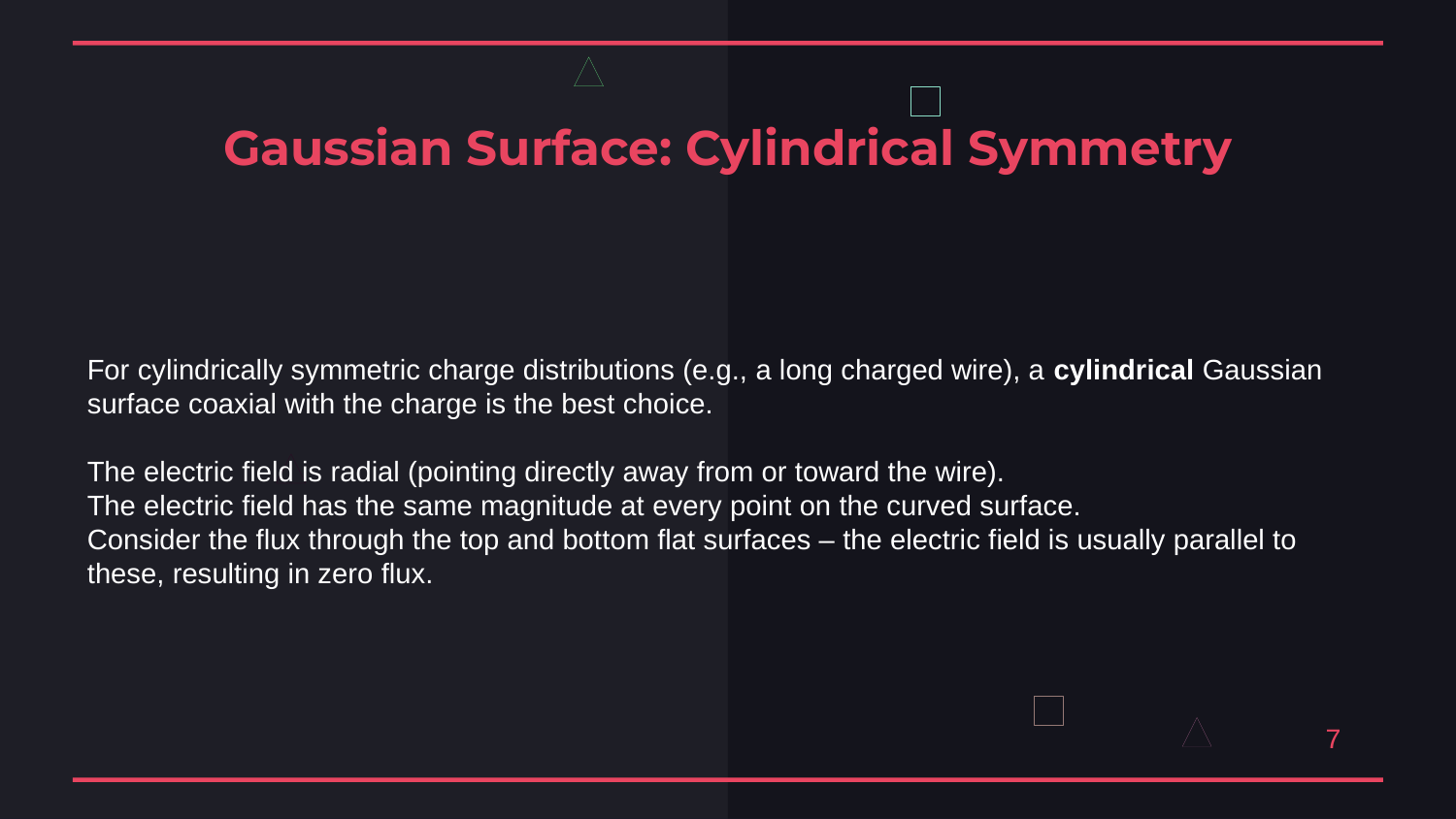

Gaussian Surface: Cylindrical Symmetry

For cylindrically symmetric charge distributions (e.g., a long charged wire), a cylindrical Gaussian surface coaxial with the charge is the best choice.

The electric field is radial (pointing directly away from or toward the wire).
The electric field has the same magnitude at every point on the curved surface.
Consider the flux through the top and bottom flat surfaces – the electric field is usually parallel to these, resulting in zero flux.

7